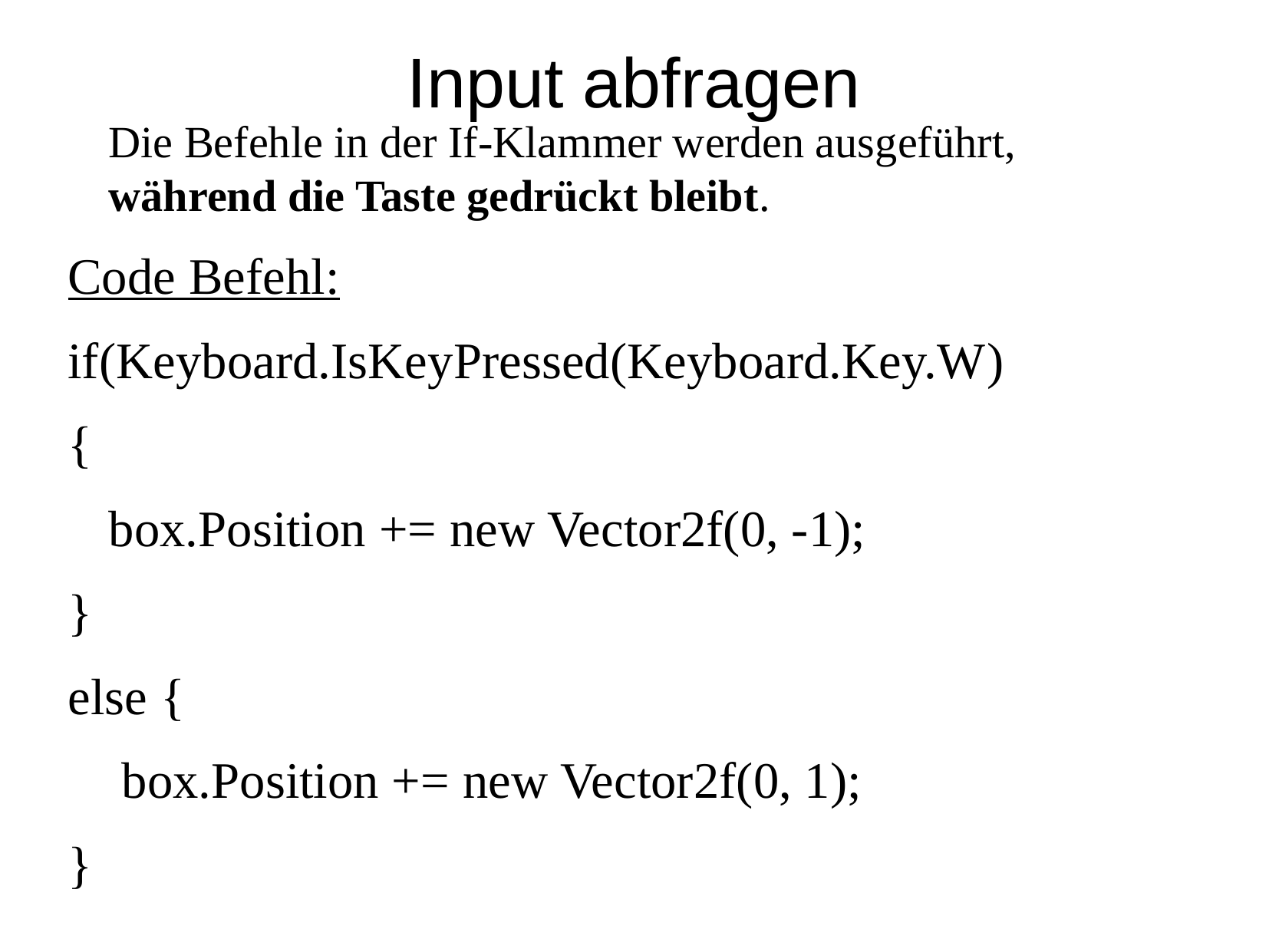

Input abfragen
	Die Befehle in der If-Klammer werden ausgeführt,
während die Taste gedrückt bleibt.
Code Befehl:
if(Keyboard.IsKeyPressed(Keyboard.Key.W)
{
	box.Position += new Vector2f(0, -1);
}
else {
	 box.Position += new Vector2f(0, 1);
}